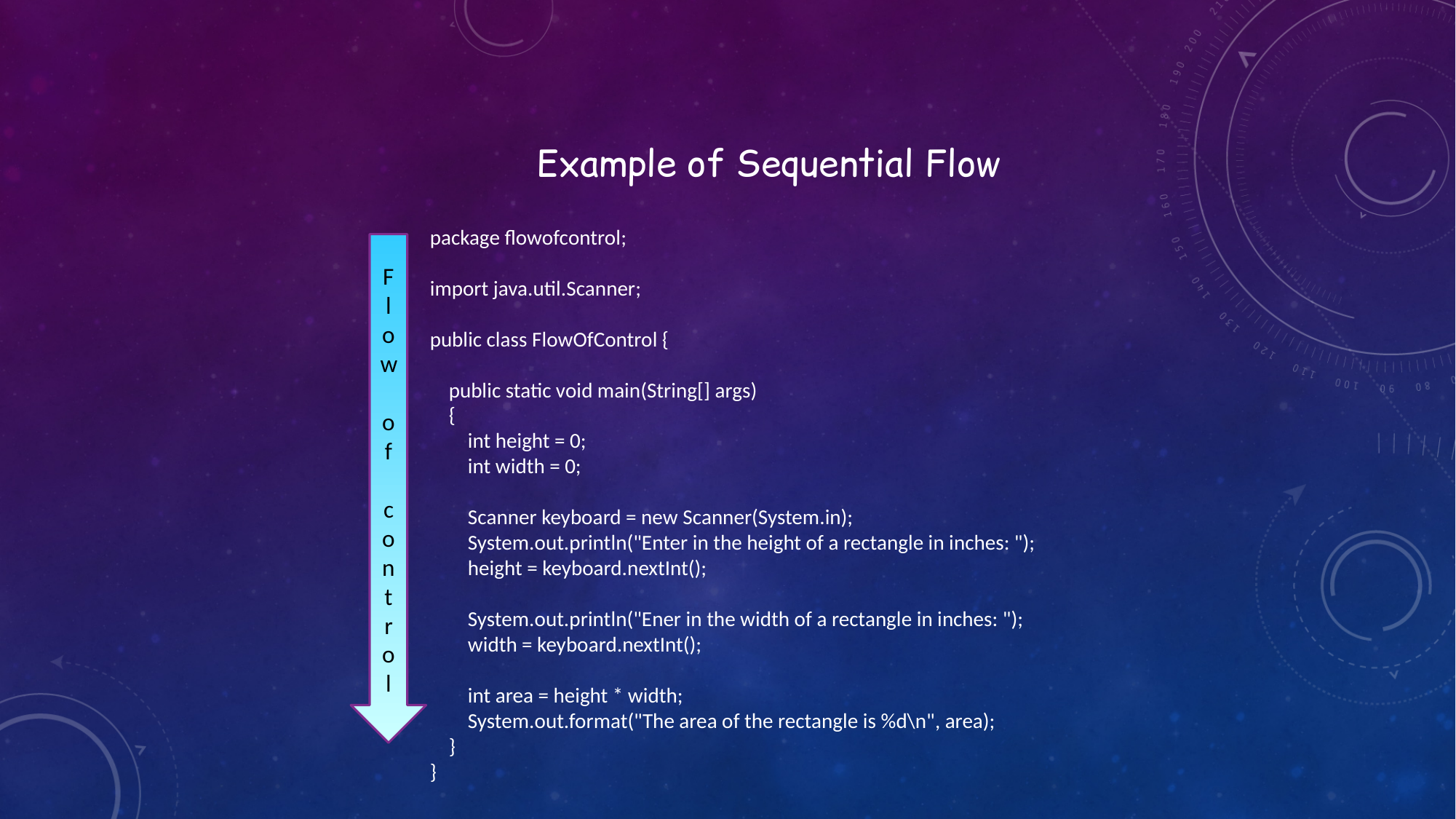

Example of Sequential Flow
package flowofcontrol;

import java.util.Scanner;

public class FlowOfControl {

    public static void main(String[] args)
    {
        int height = 0;
        int width = 0;

        Scanner keyboard = new Scanner(System.in);
        System.out.println("Enter in the height of a rectangle in inches: ");
        height = keyboard.nextInt();

        System.out.println("Ener in the width of a rectangle in inches: ");
        width = keyboard.nextInt();

        int area = height * width;
        System.out.format("The area of the rectangle is %d\n", area);
    }
}
Flow
 of
 cont
rol